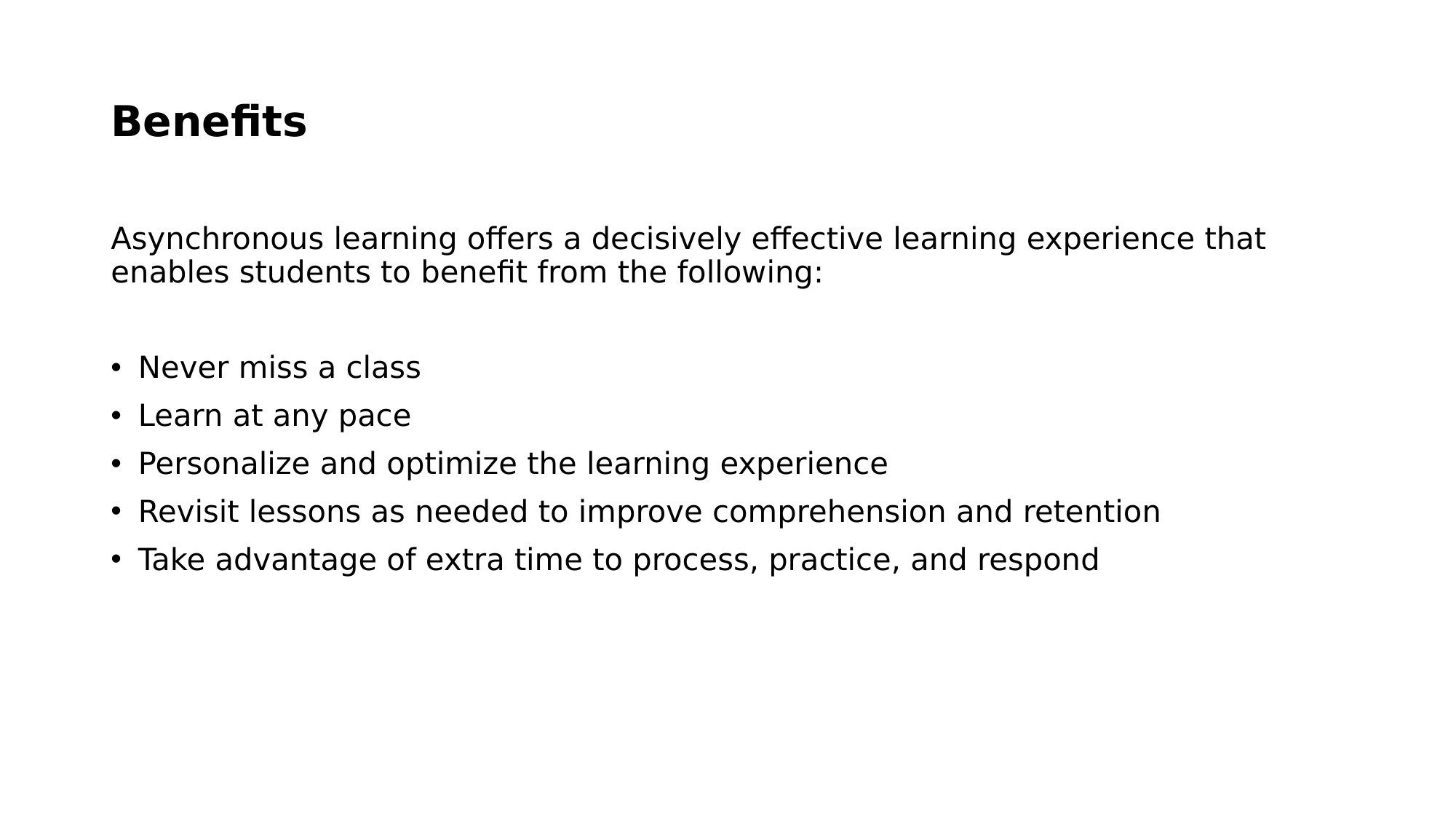

# Benefits
Asynchronous learning offers a decisively effective learning experience that enables students to benefit from the following:

Never miss a class
Learn at any pace
Personalize and optimize the learning experience
Revisit lessons as needed to improve comprehension and retention
Take advantage of extra time to process, practice, and respond